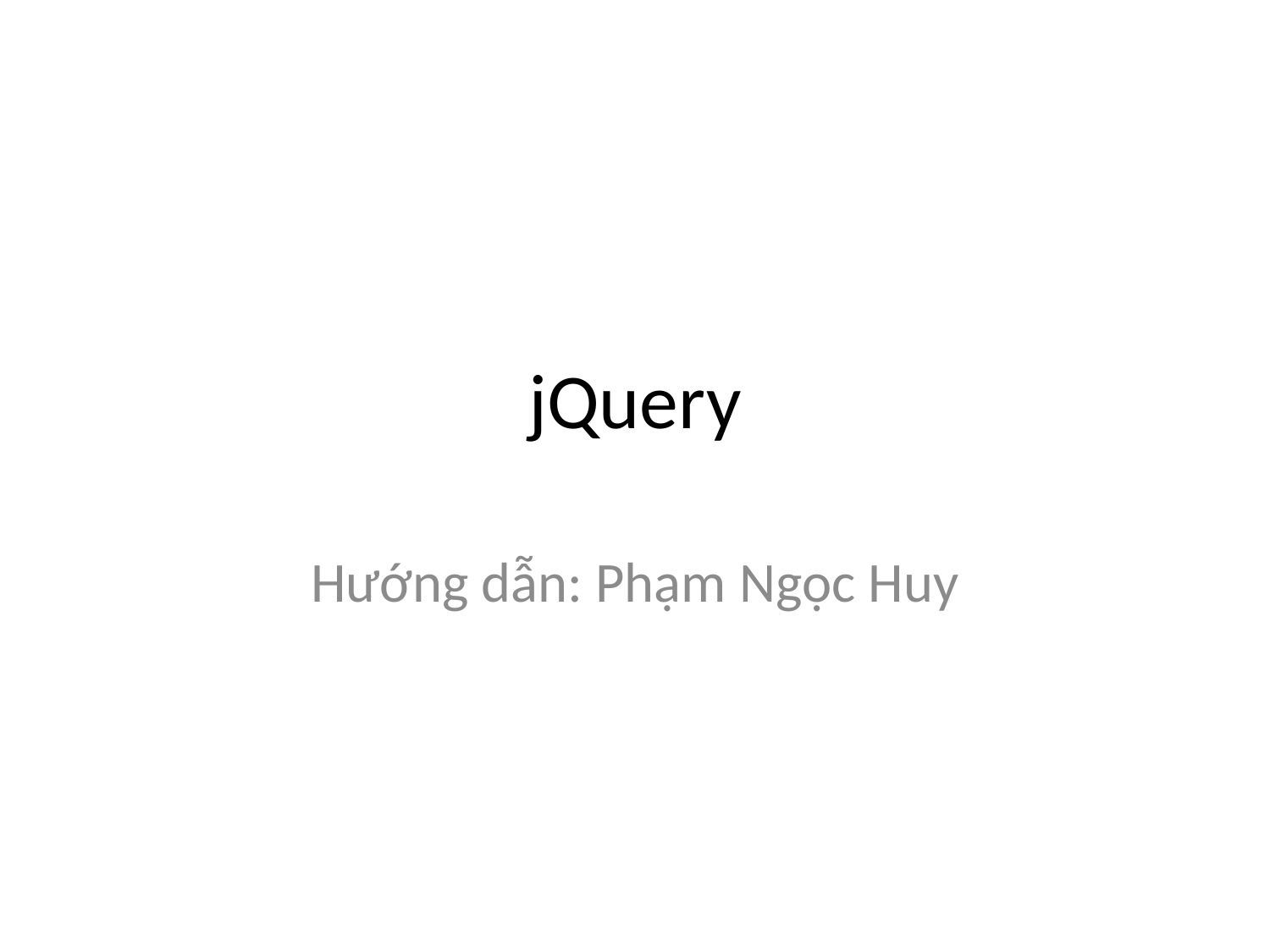

# jQuery
Hướng dẫn: Phạm Ngọc Huy